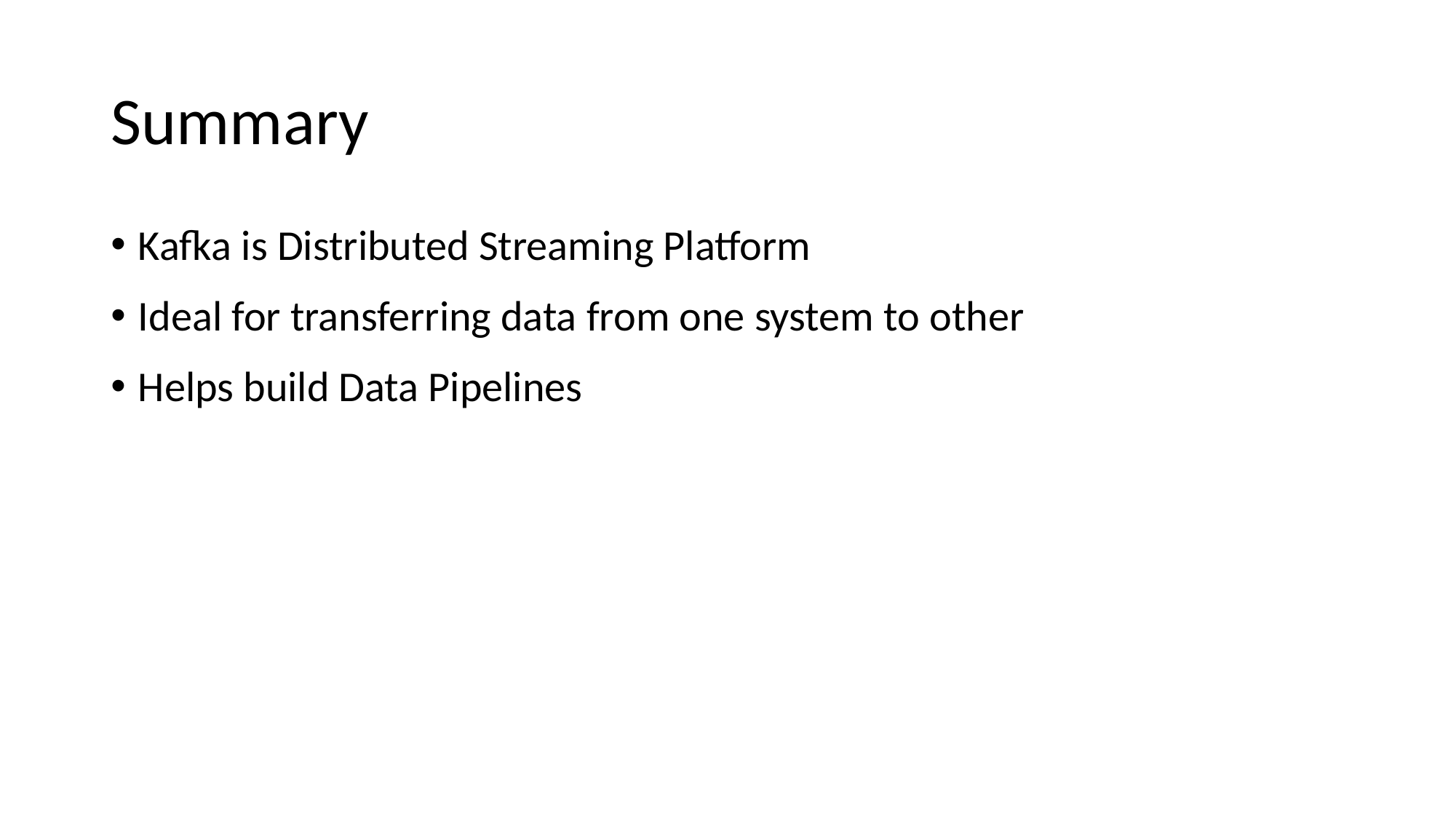

# Summary
Kafka is Distributed Streaming Platform
Ideal for transferring data from one system to other
Helps build Data Pipelines